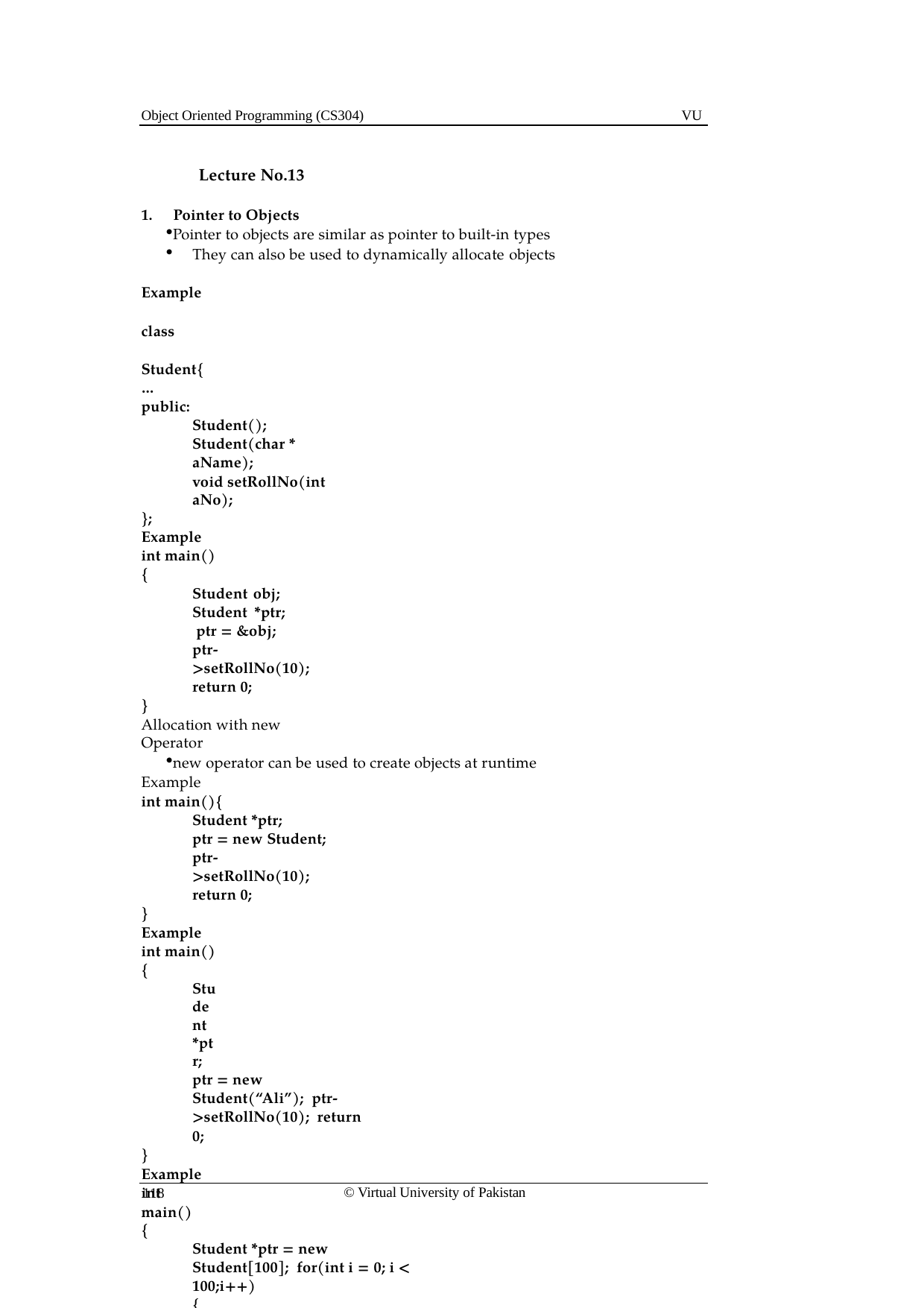

Object Oriented Programming (CS304)
VU

Lecture No.13

Pointer to Objects
Pointer to objects are similar as pointer to built-in types
They can also be used to dynamically allocate objects
Example  class Student{
…  public:
Student();  Student(char * aName);
void setRollNo(int aNo);
};
Example  int main(){
Student obj;  Student *ptr;  ptr = &obj;
ptr->setRollNo(10);  return 0;
}
Allocation with new Operator
new operator can be used to create objects at runtime  Example
int main(){
Student *ptr;
ptr = new Student;  ptr->setRollNo(10);  return 0;
}
Example  int main(){
Student *ptr;
ptr = new Student(“Ali”);  ptr->setRollNo(10);  return 0;
}
Example  int main()
{
Student *ptr = new Student[100];  for(int i = 0; i < 100;i++)
{
ptr->setRollNo(10);
}
return 0;
}
© Virtual University of Pakistan

118